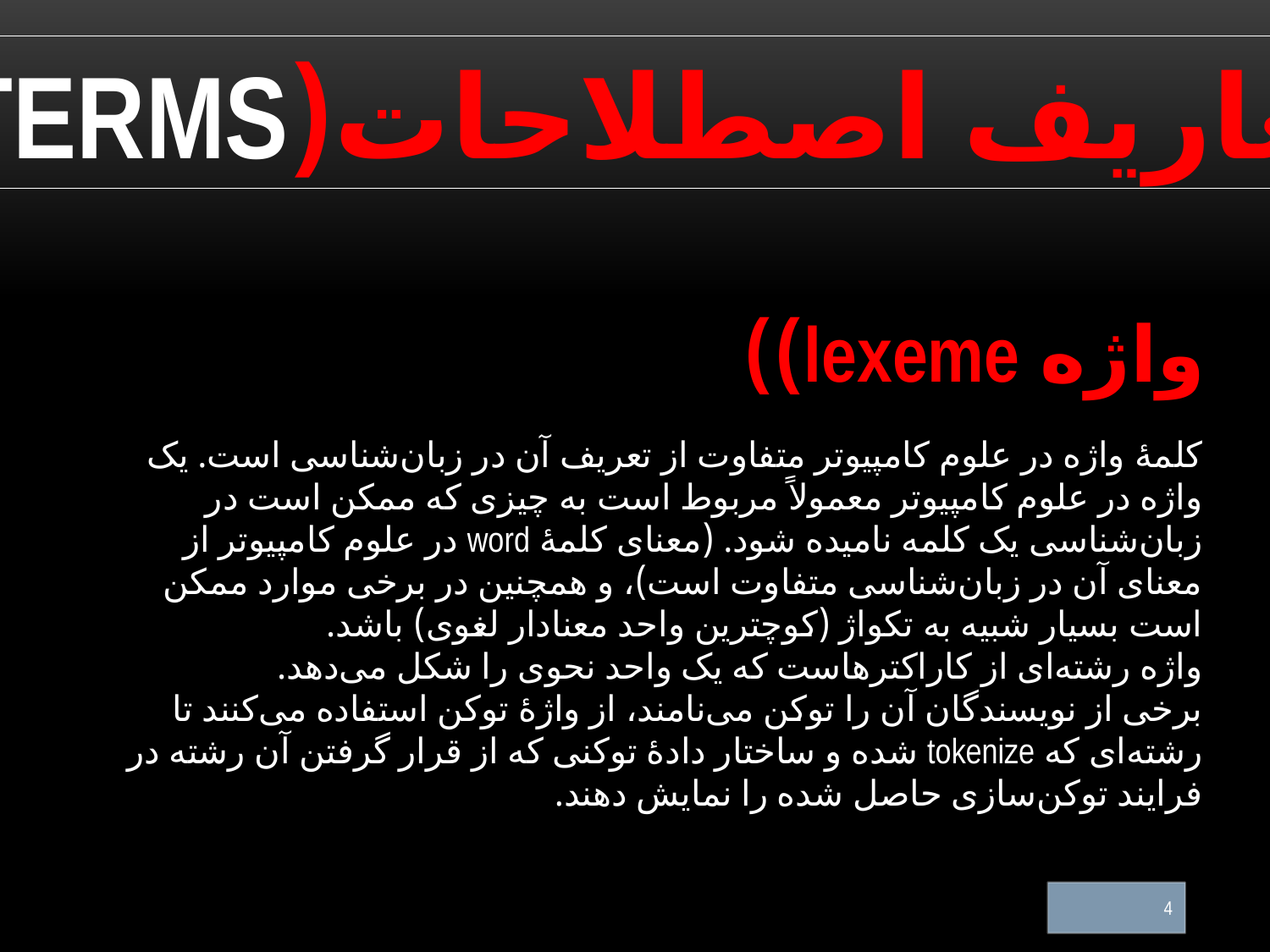

تعاریف اصطلاحات(TERMS)
واژه lexeme))

کلمهٔ واژه در علوم کامپیوتر متفاوت از تعریف آن در زبان‌شناسی است. یک واژه در علوم کامپیوتر معمولاً مربوط است به چیزی که ممکن است در زبان‌شناسی یک کلمه نامیده شود. (معنای کلمهٔ word در علوم کامپیوتر از معنای آن در زبان‌شناسی متفاوت است)، و همچنین در برخی موارد ممکن است بسیار شبیه به تکواژ (کوچترین واحد معنادار لغوی) باشد.
واژه رشته‌ای از کاراکترهاست که یک واحد نحوی را شکل می‌دهد.
برخی از نویسندگان آن را توکن می‌نامند، از واژهٔ توکن استفاده می‌کنند تا
رشته‌ای که tokenize شده و ساختار دادهٔ توکنی که از قرار گرفتن آن رشته در فرایند توکن‌سازی حاصل شده را نمایش دهند.

4